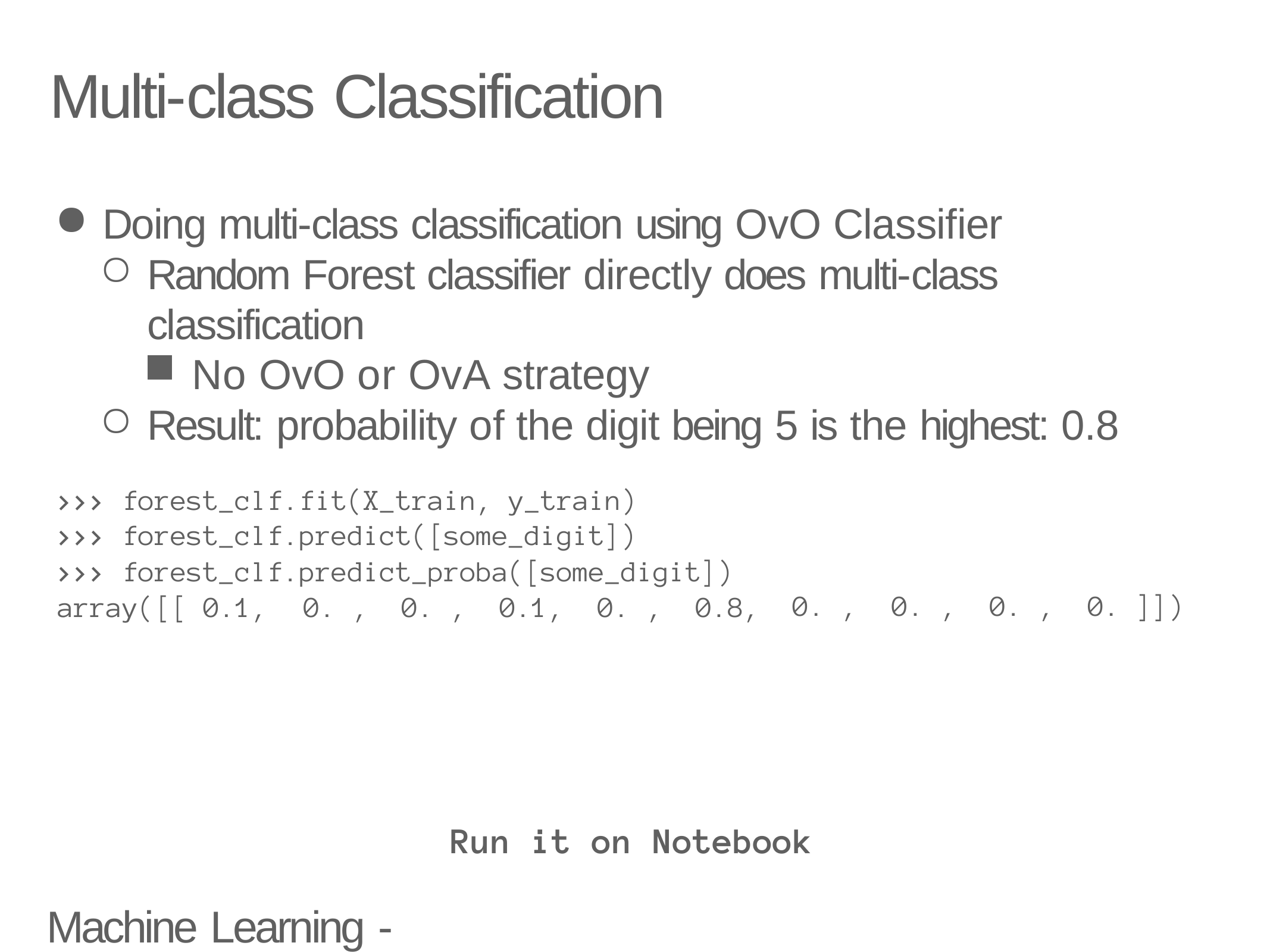

# Multi-class Classification
Doing multi-class classification using OvO Classifier
Random Forest classifier directly does multi-class classification
No OvO or OvA strategy
Result: probability of the digit being 5 is the highest: 0.8
>>> forest_clf.fit(X_train, y_train)
>>> forest_clf.predict([some_digit])
>>> forest_clf.predict_proba([some_digit]) array([[ 0.1,	0. ,	0. ,	0.1,	0. ,	0.8,
0. ,	0. ,	0. ,	0. ]])
Run it on Notebook
Machine Learning - Classfication